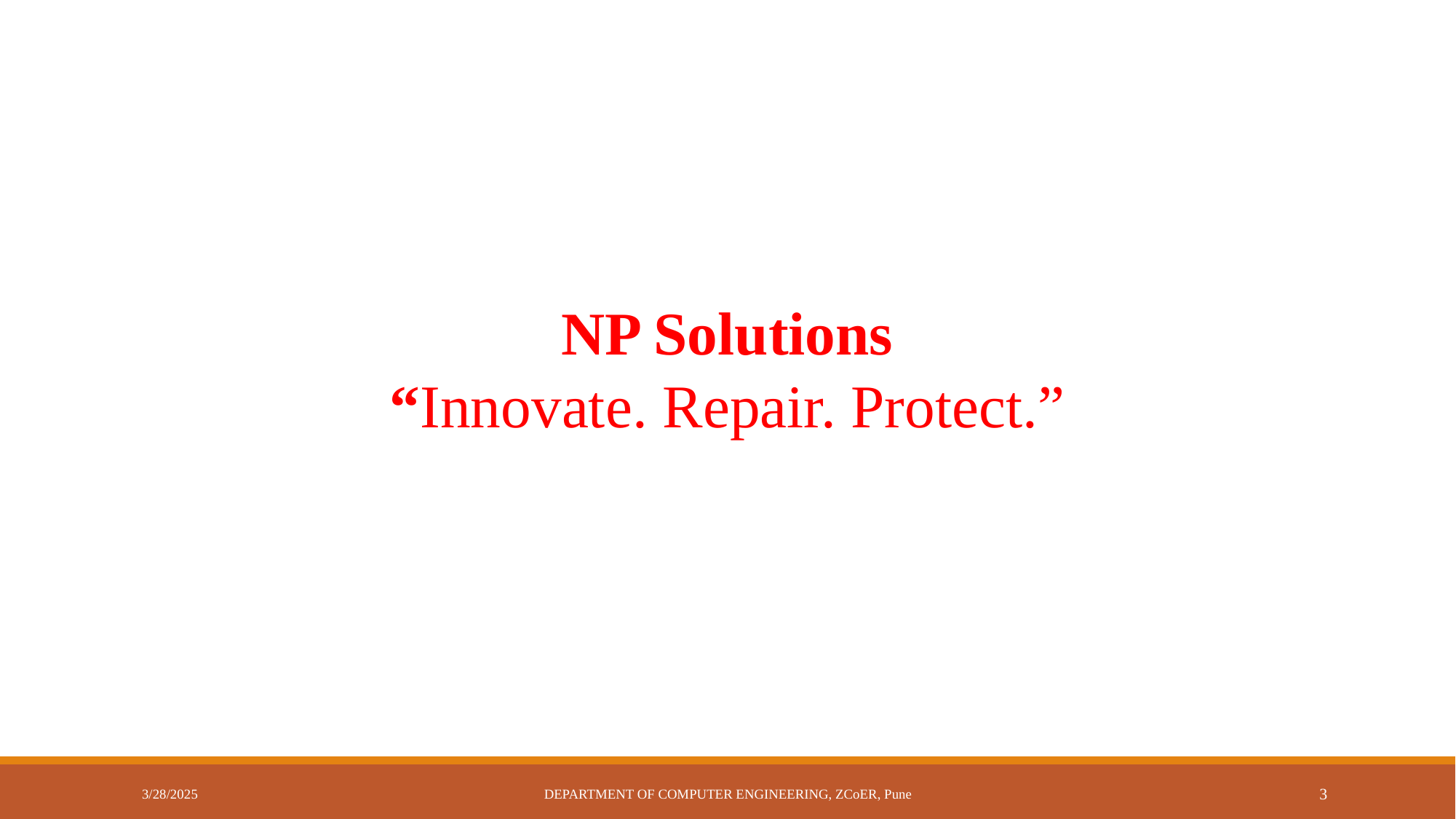

# NP Solutions “Innovate. Repair. Protect.”
3/28/2025
DEPARTMENT OF COMPUTER ENGINEERING, ZCoER, Pune
3